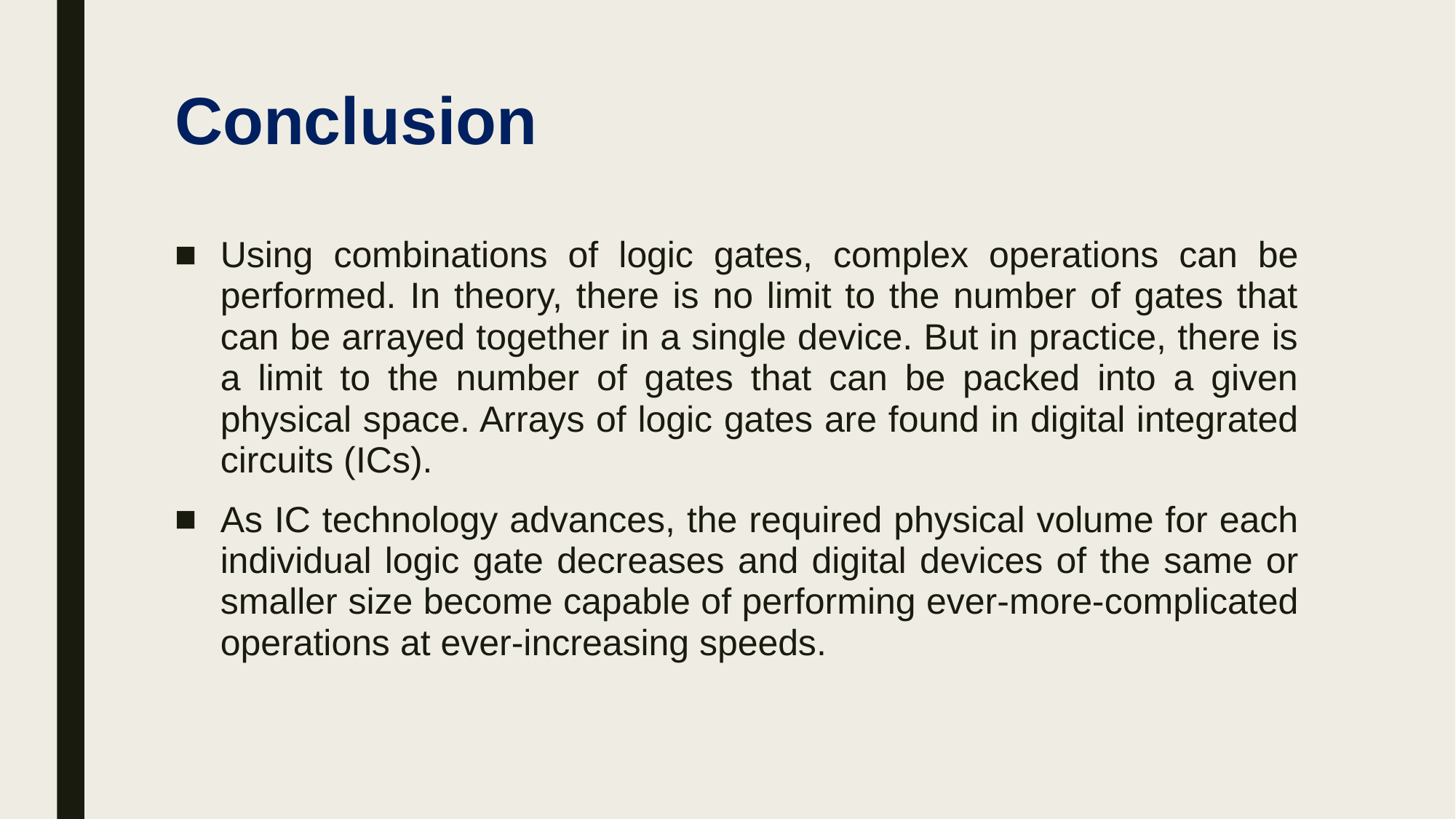

# Conclusion
Using combinations of logic gates, complex operations can be performed. In theory, there is no limit to the number of gates that can be arrayed together in a single device. But in practice, there is a limit to the number of gates that can be packed into a given physical space. Arrays of logic gates are found in digital integrated circuits (ICs).
As IC technology advances, the required physical volume for each individual logic gate decreases and digital devices of the same or smaller size become capable of performing ever-more-complicated operations at ever-increasing speeds.